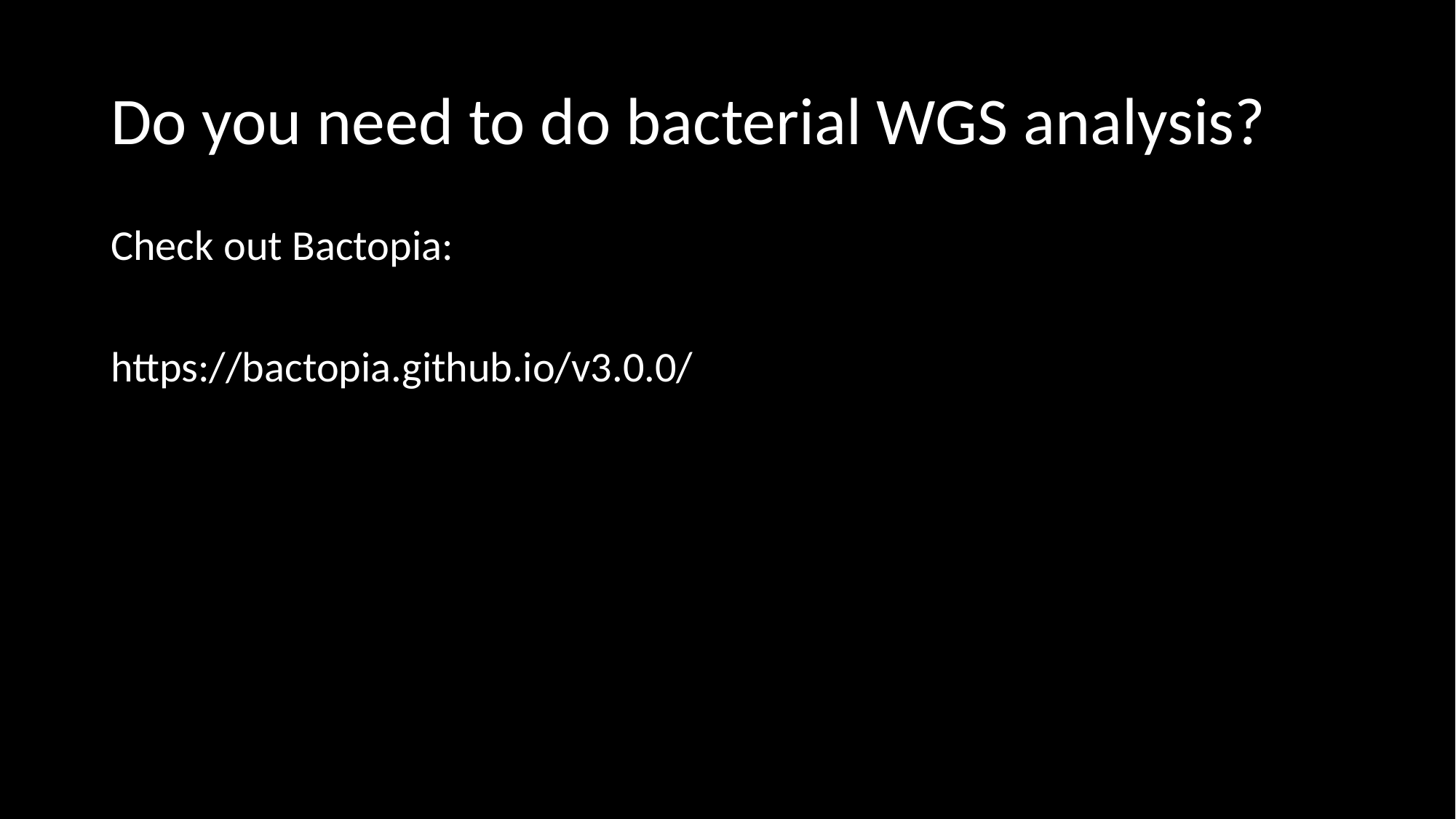

# Do you need to do bacterial WGS analysis?
Check out Bactopia:

https://bactopia.github.io/v3.0.0/